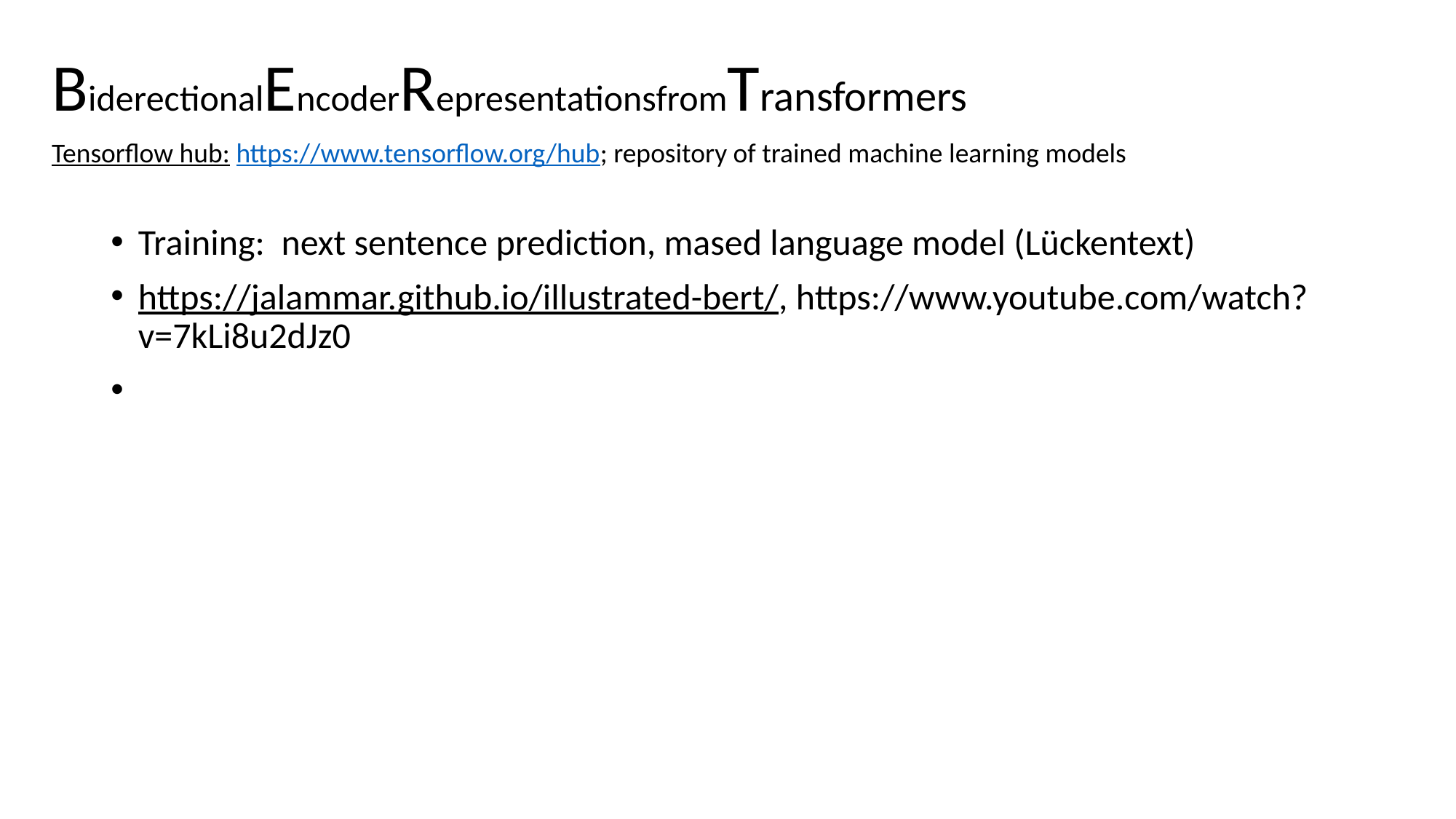

# BiderectionalEncoderRepresentationsfromTransformers
Tensorflow hub: https://www.tensorflow.org/hub; repository of trained machine learning models
Training:  next sentence prediction, mased language model (Lückentext)
https://jalammar.github.io/illustrated-bert/, https://www.youtube.com/watch?v=7kLi8u2dJz0